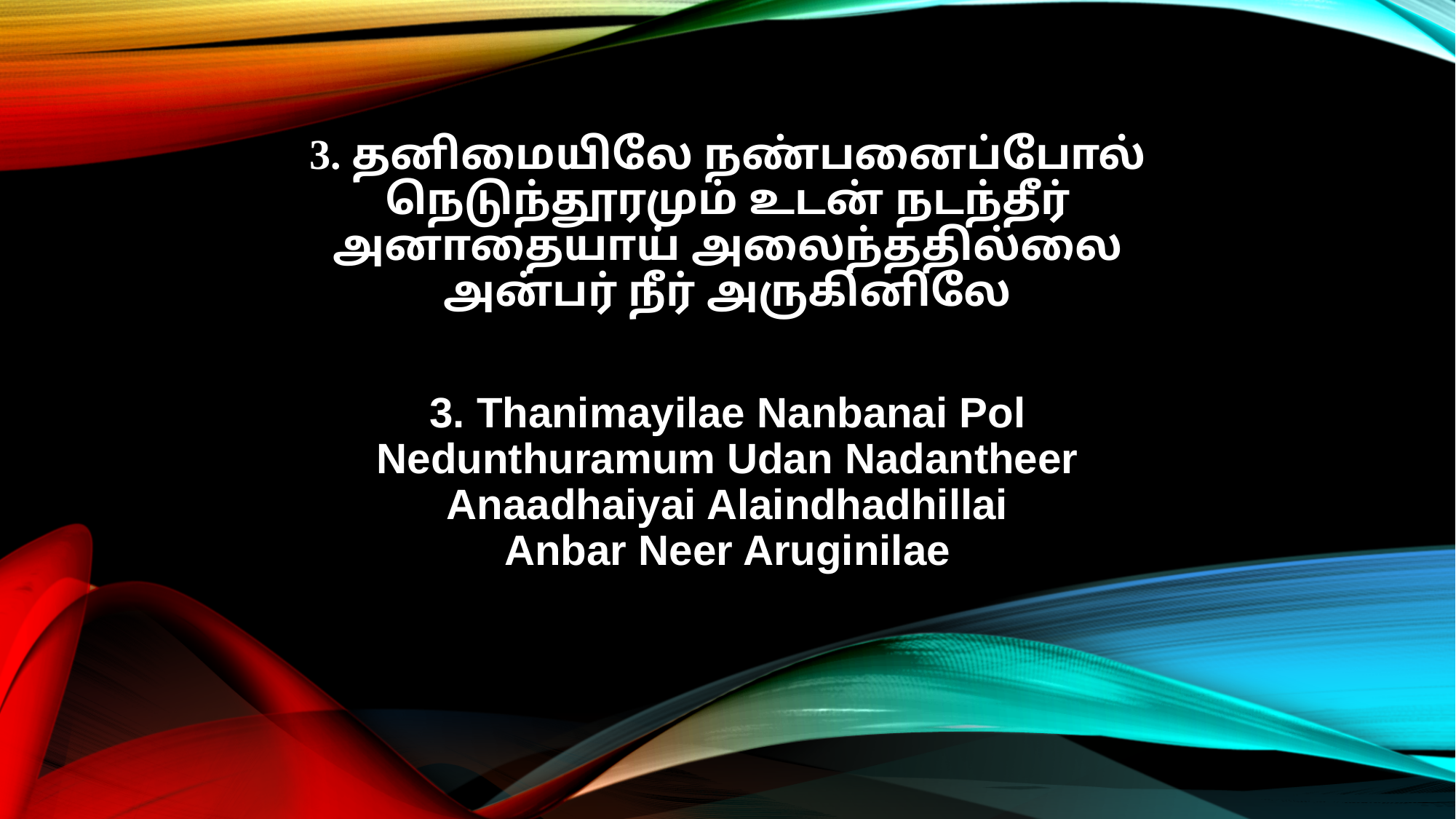

3. தனிமையிலே நண்பனைப்போல்
நெடுந்தூரமும் உடன் நடந்தீர்
அனாதையாய் அலைந்ததில்லை
அன்பர் நீர் அருகினிலே

3. Thanimayilae Nanbanai Pol
Nedunthuramum Udan Nadantheer
Anaadhaiyai Alaindhadhillai
Anbar Neer Aruginilae